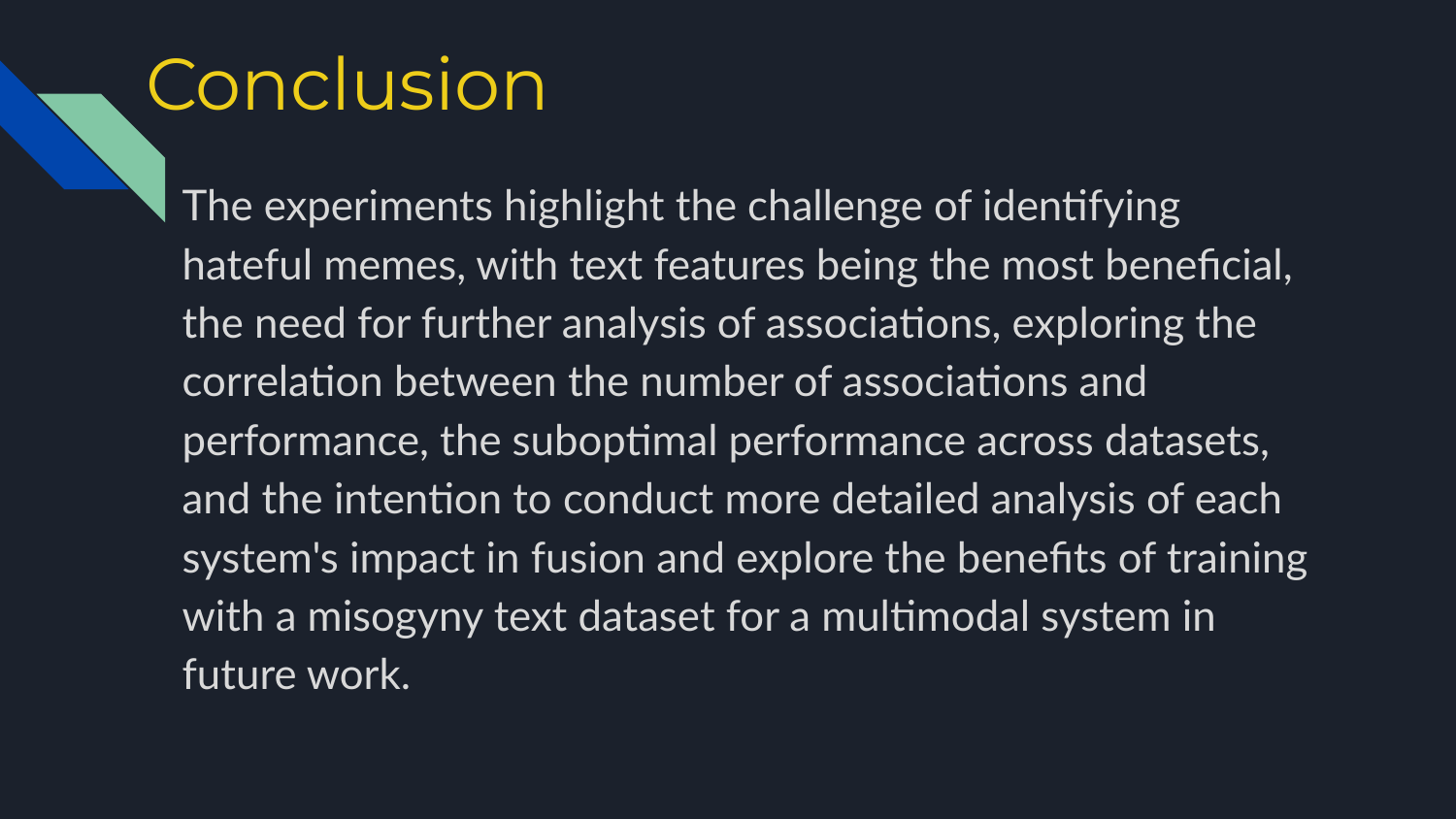

# Conclusion
The experiments highlight the challenge of identifying hateful memes, with text features being the most beneficial, the need for further analysis of associations, exploring the correlation between the number of associations and performance, the suboptimal performance across datasets, and the intention to conduct more detailed analysis of each system's impact in fusion and explore the benefits of training with a misogyny text dataset for a multimodal system in future work.